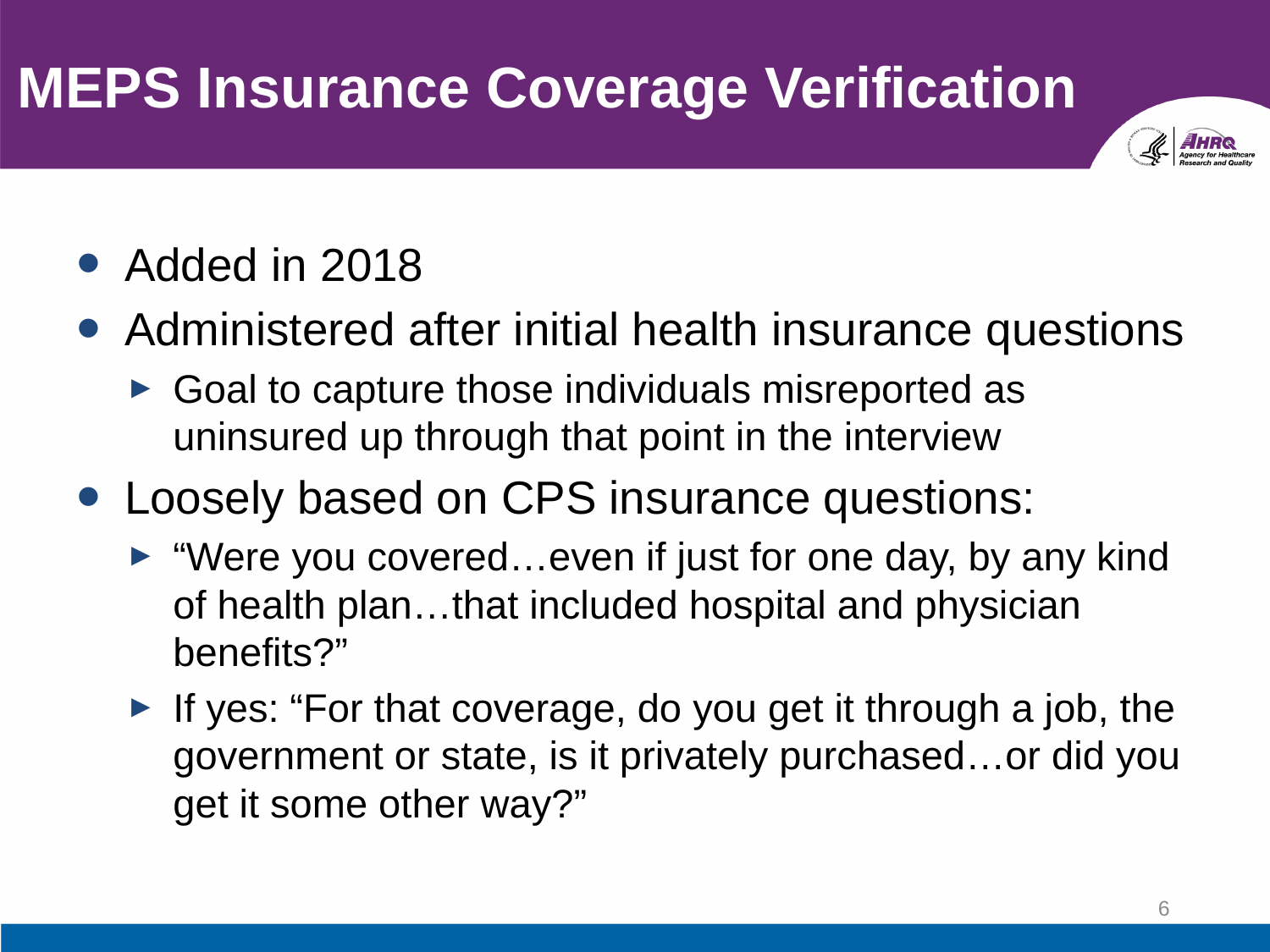

# MEPS Insurance Coverage Verification
Added in 2018
Administered after initial health insurance questions
Goal to capture those individuals misreported as uninsured up through that point in the interview
Loosely based on CPS insurance questions:
“Were you covered…even if just for one day, by any kind of health plan…that included hospital and physician benefits?”
If yes: “For that coverage, do you get it through a job, the government or state, is it privately purchased…or did you get it some other way?”
6